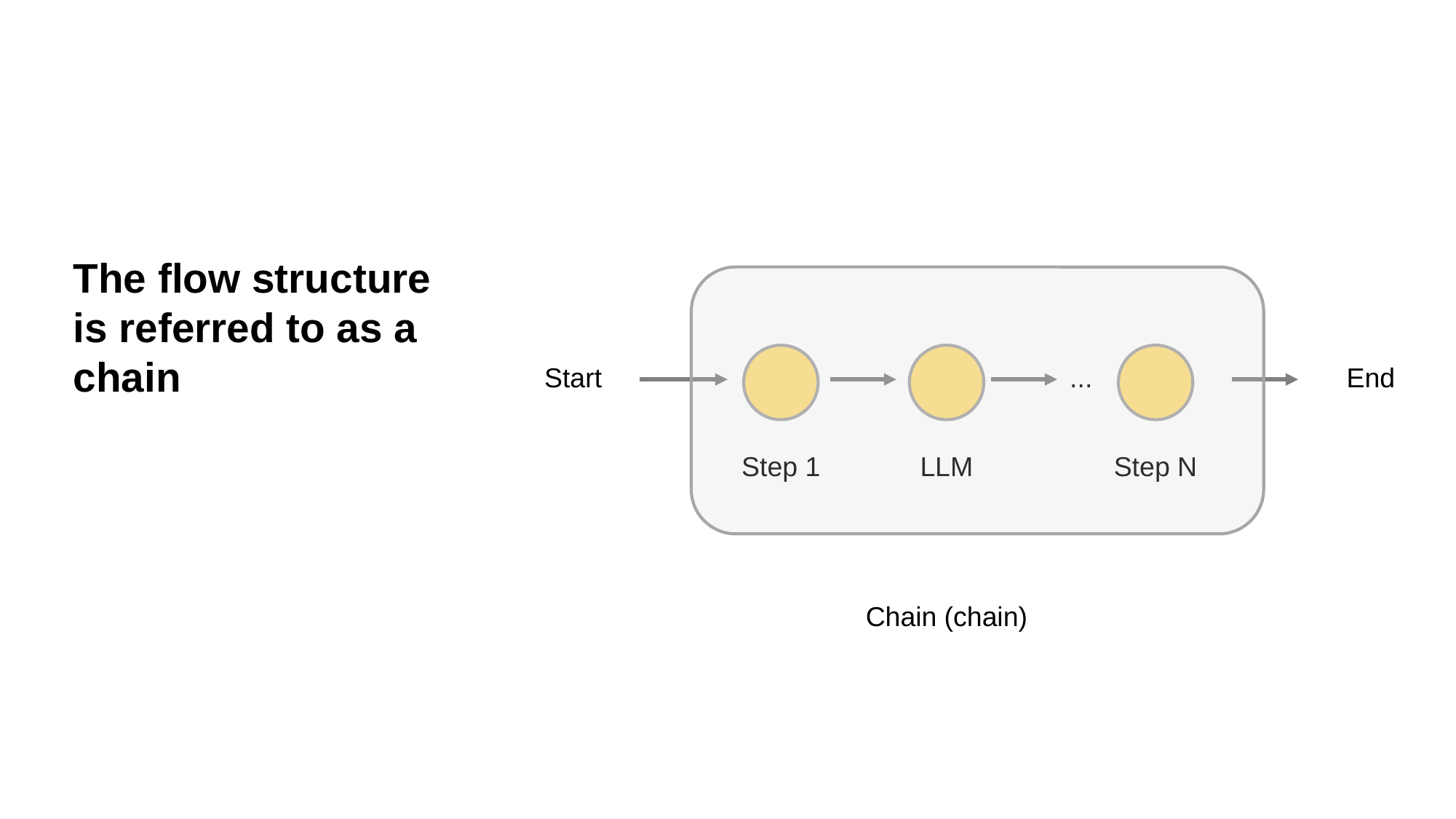

The flow structure is referred to as a chain

Start
...
End
Step 1
LLM
Step N
Chain (chain)